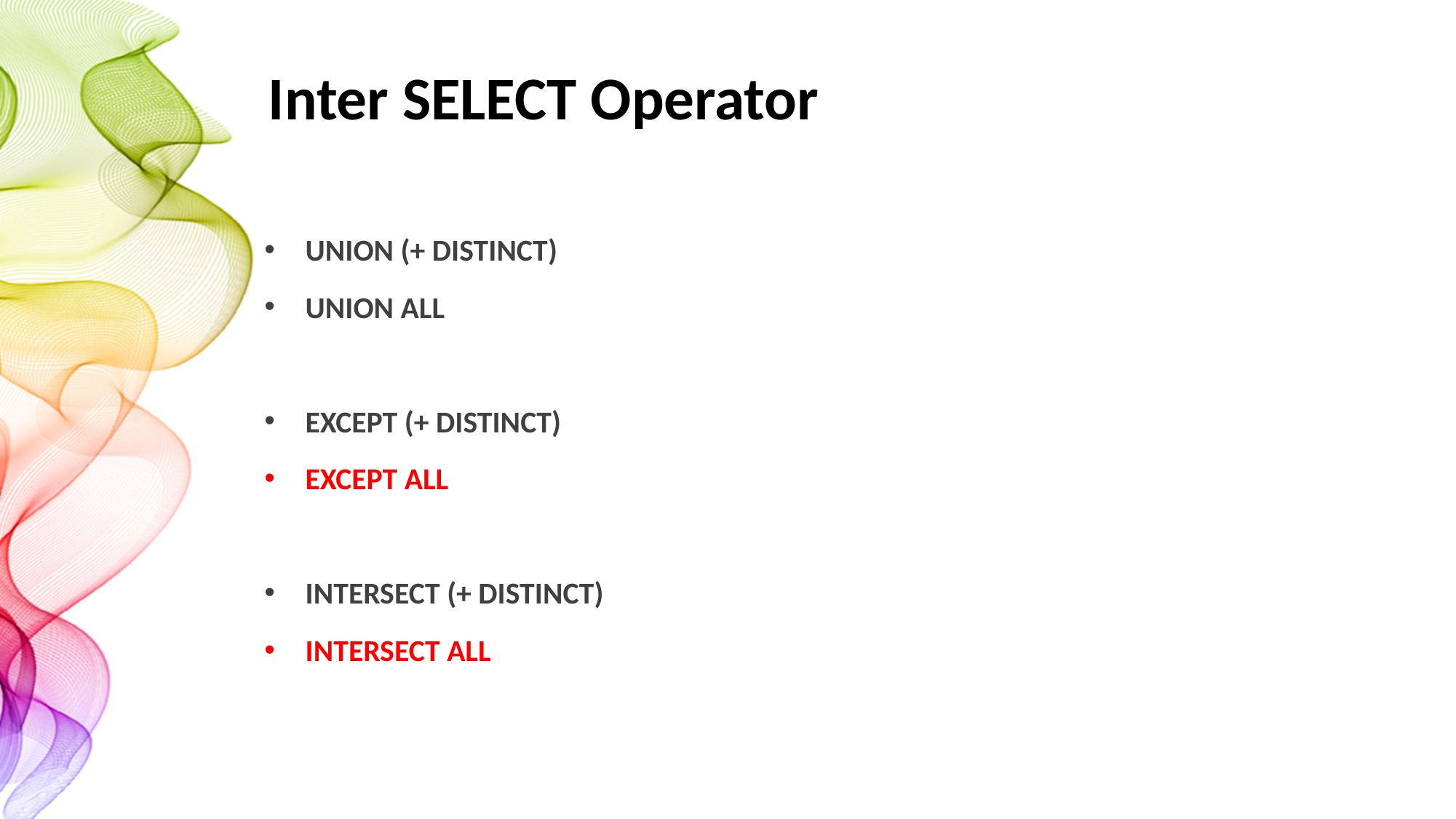

# Inter SELECT Operator
UNION (+ DISTINCT)
UNION ALL

EXCEPT (+ DISTINCT)
EXCEPT ALL

INTERSECT (+ DISTINCT)
INTERSECT ALL